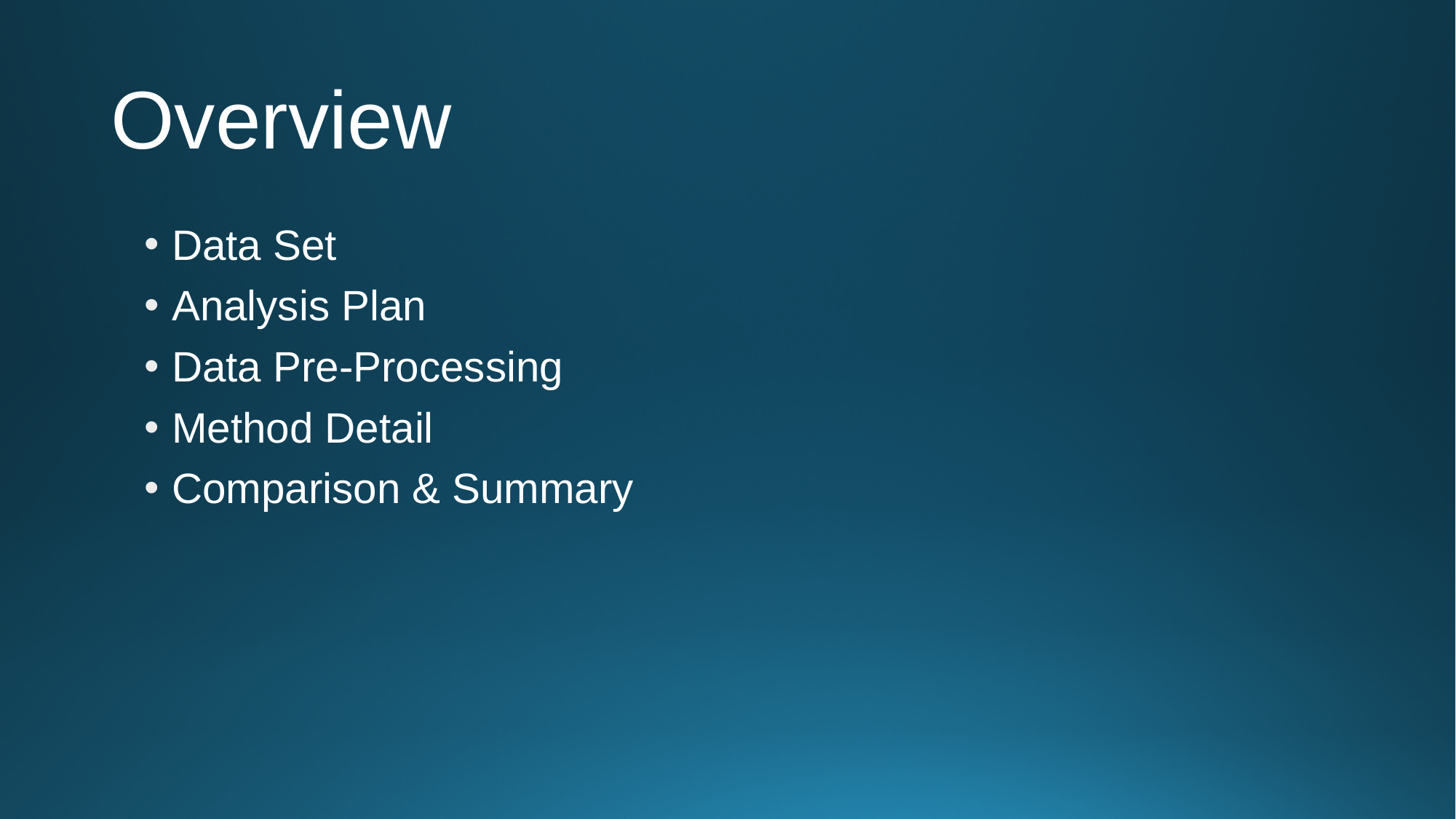

# Overview
Data Set
Analysis Plan
Data Pre-Processing
Method Detail
Comparison & Summary